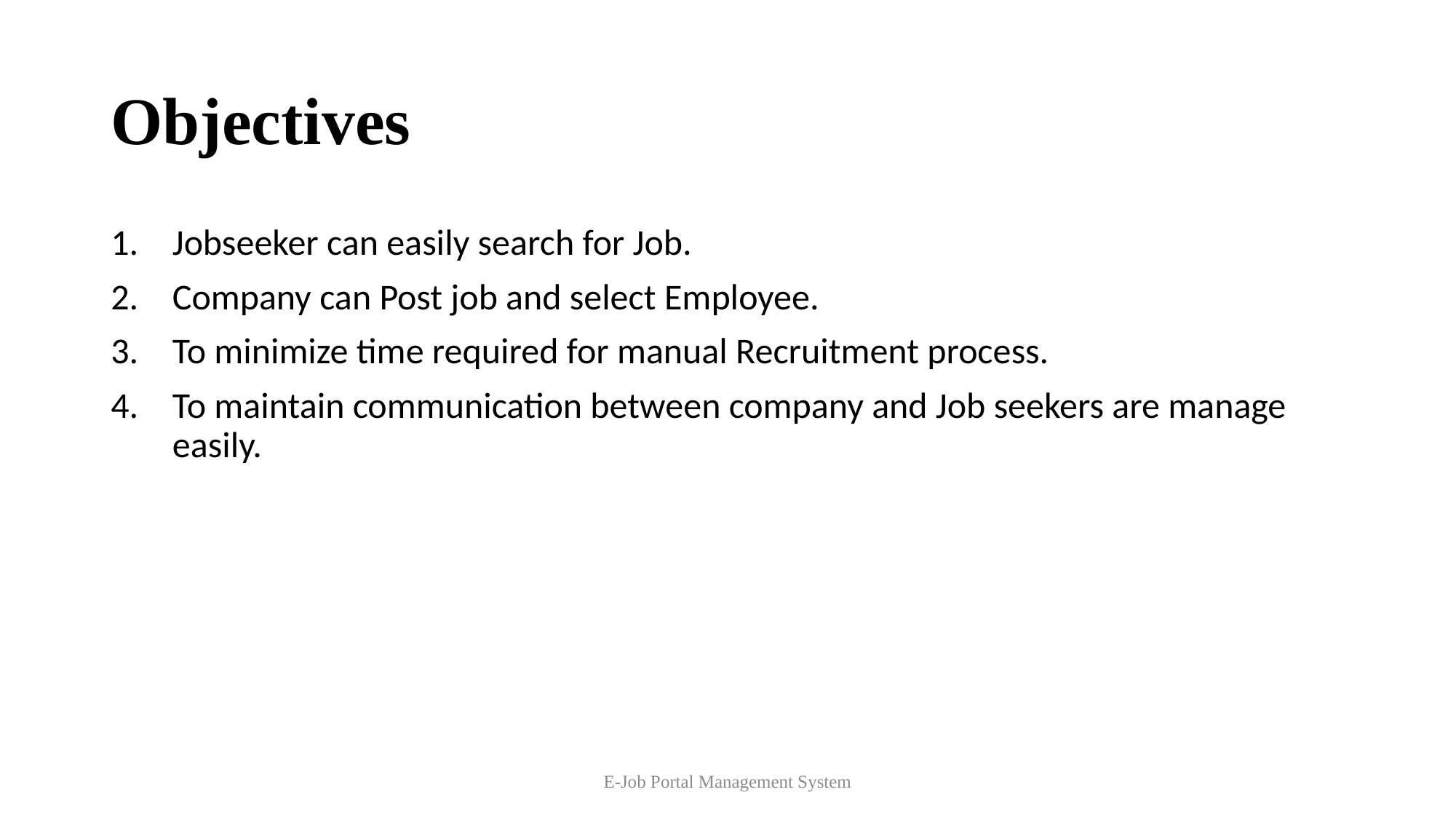

# Objectives
Jobseeker can easily search for Job.
Company can Post job and select Employee.
To minimize time required for manual Recruitment process.
To maintain communication between company and Job seekers are manage easily.

E-Job Portal Management System